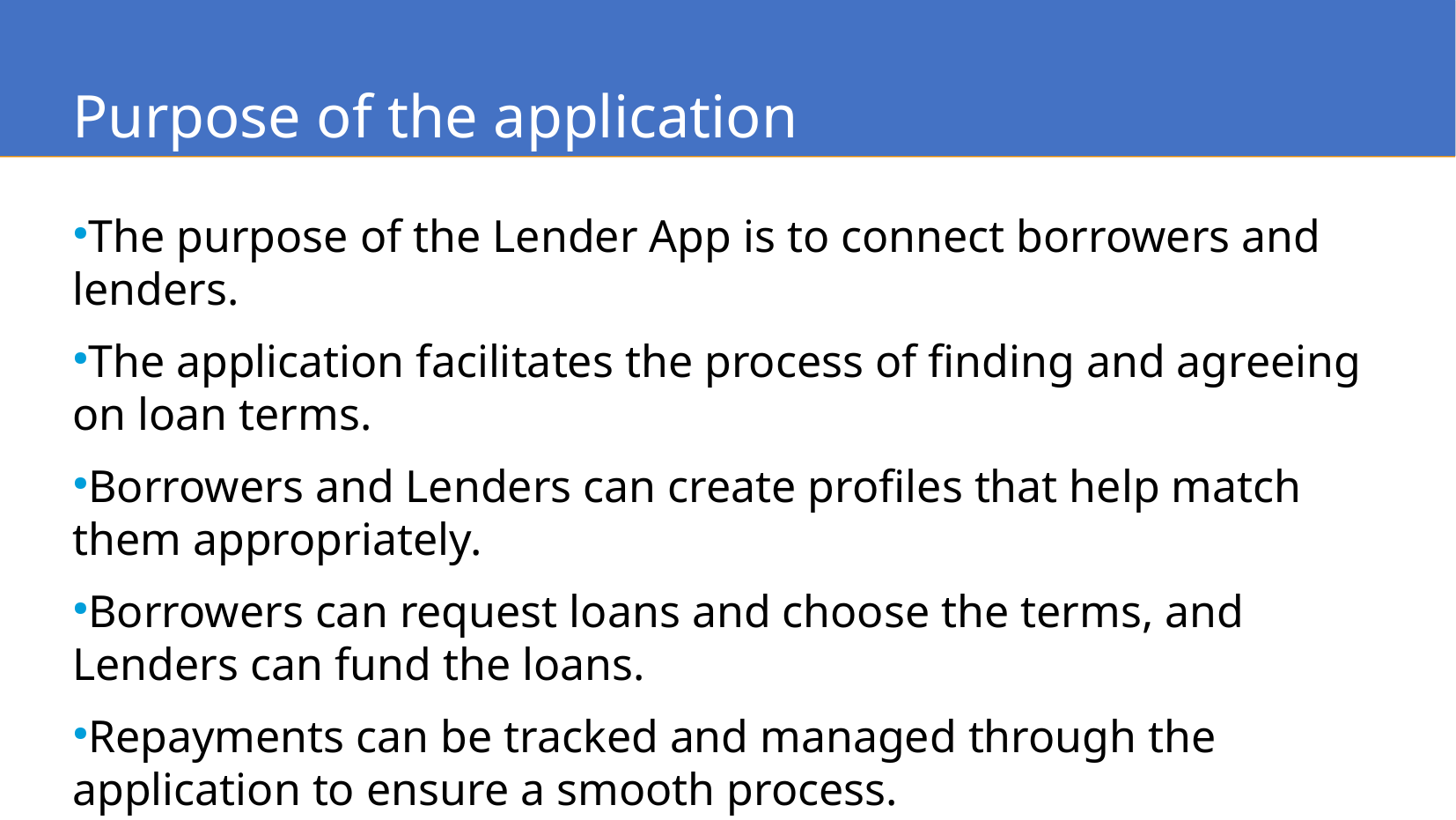

Purpose of the application
The purpose of the Lender App is to connect borrowers and lenders.
The application facilitates the process of finding and agreeing on loan terms.
Borrowers and Lenders can create profiles that help match them appropriately.
Borrowers can request loans and choose the terms, and Lenders can fund the loans.
Repayments can be tracked and managed through the application to ensure a smooth process.